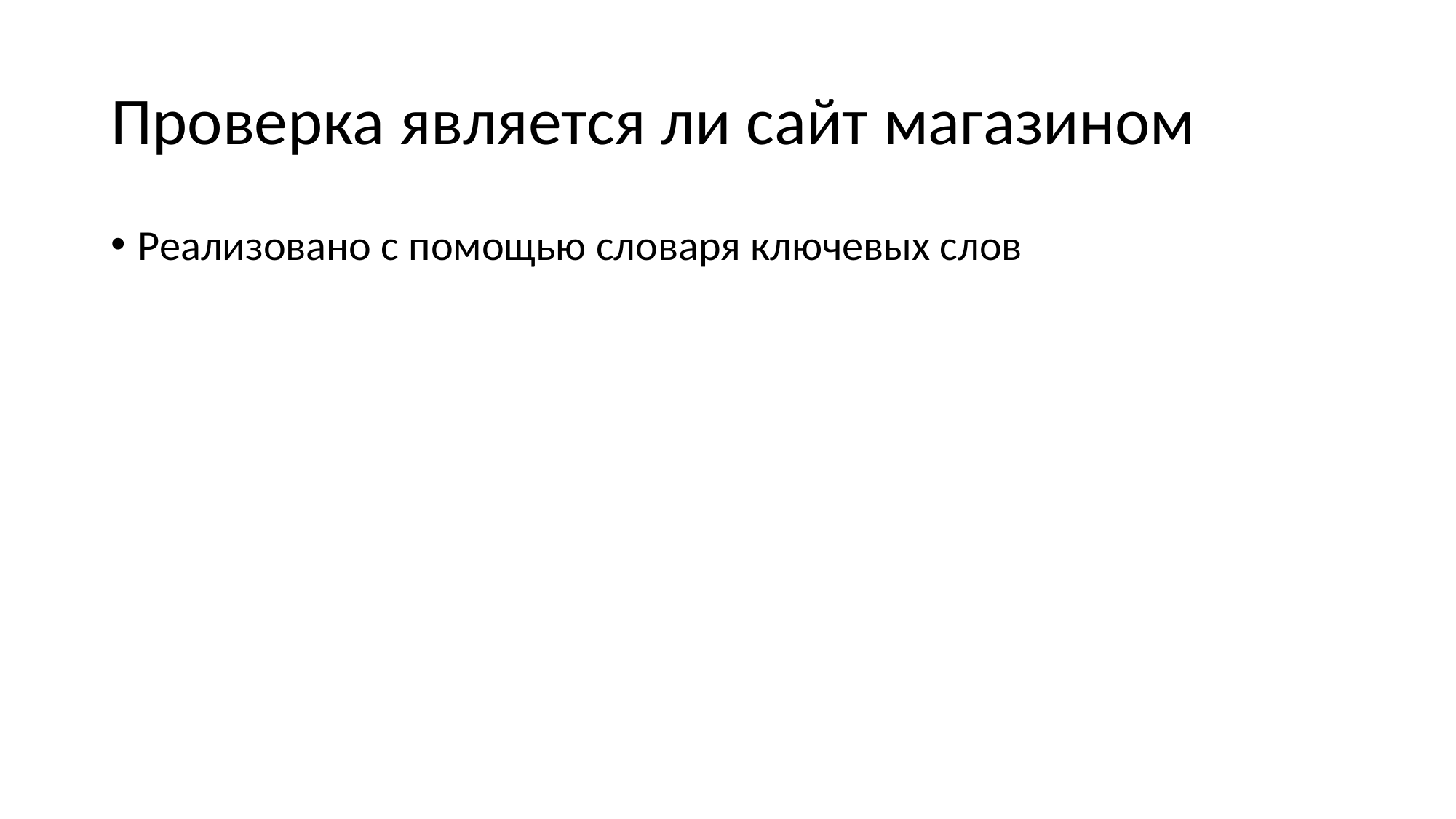

# Проверка является ли сайт магазином
Реализовано с помощью словаря ключевых слов